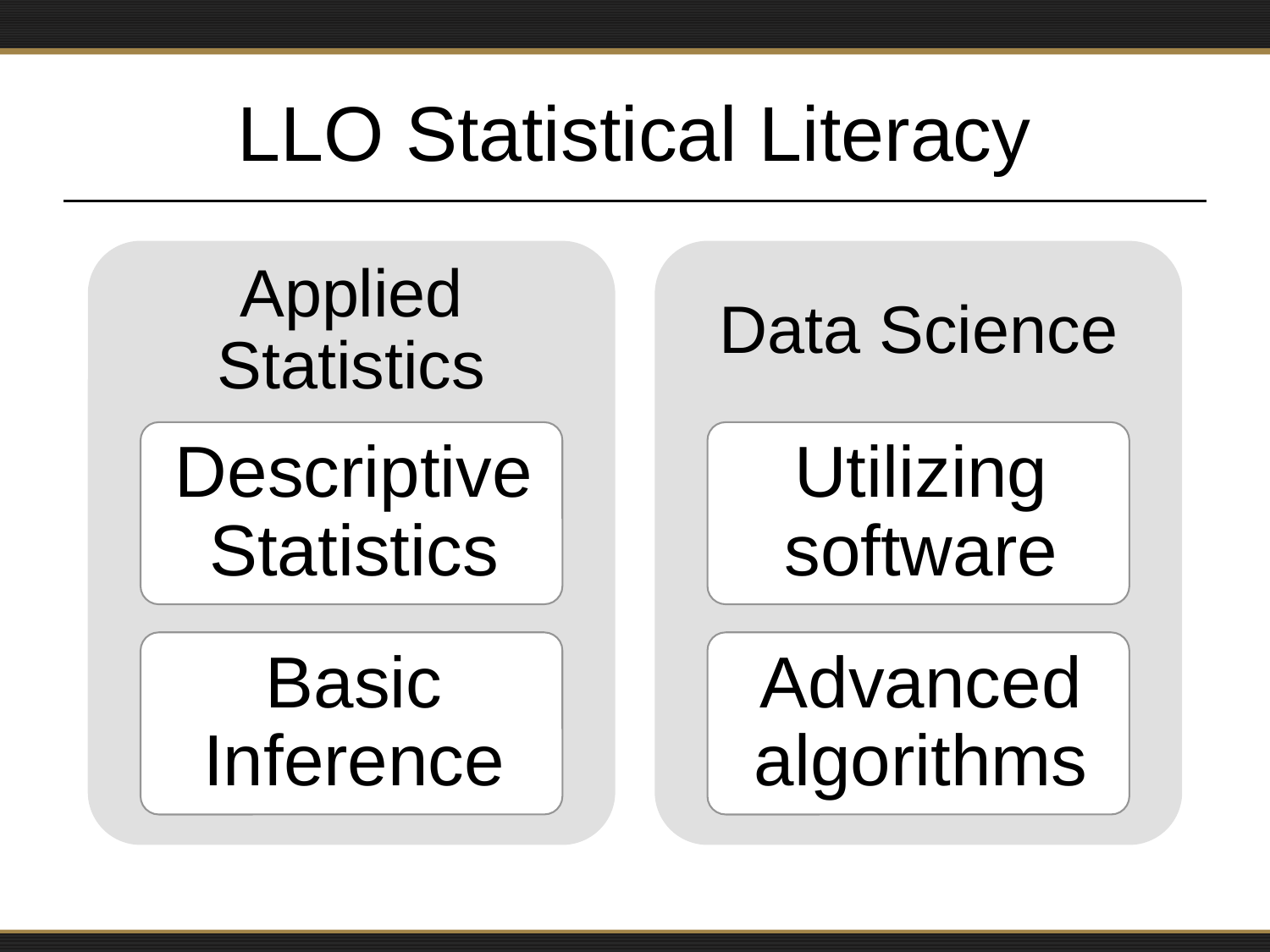

# LLO Statistical Literacy
Applied Statistics
Descriptive Statistics
Basic Inference
Data Science
Utilizing software
Advanced algorithms